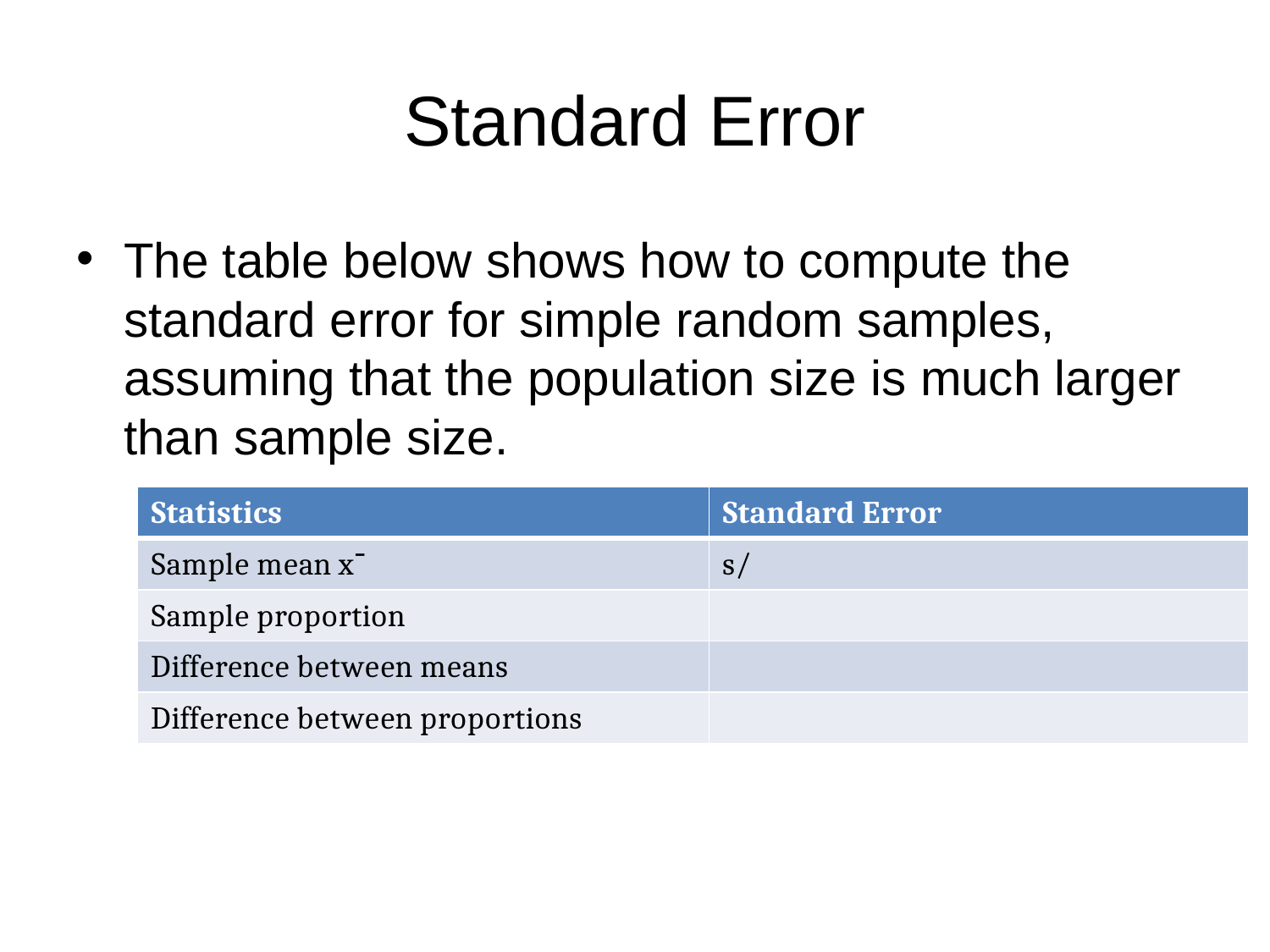

# Standard Error
The table below shows how to compute the standard error for simple random samples, assuming that the population size is much larger than sample size.

| Statistics | Standard Error |
| --- | --- |
| Sample mean x־ | s/ |
| Sample proportion |  |
| Difference between means |  |
| Difference between proportions |  |